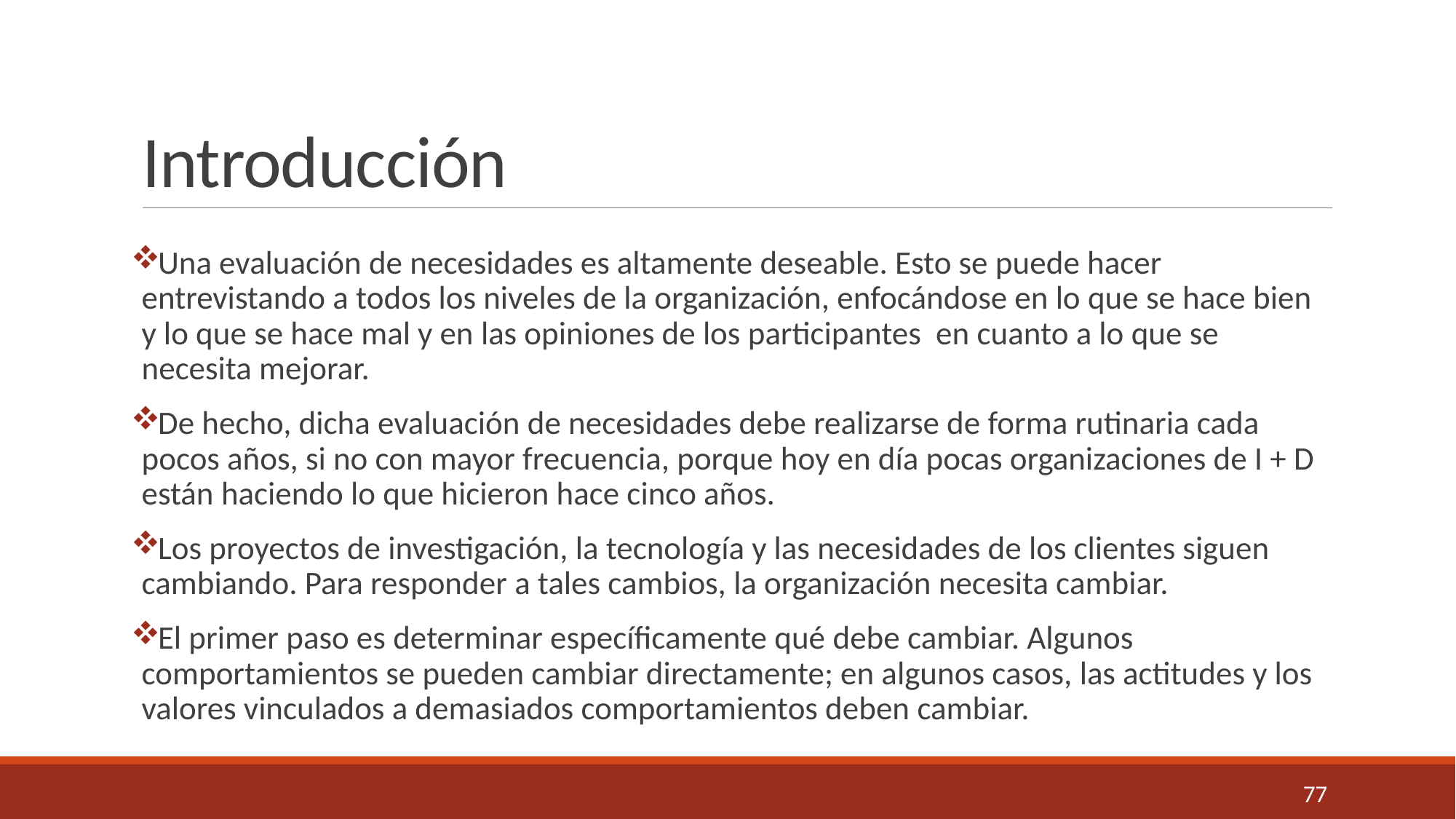

# Introducción
Una evaluación de necesidades es altamente deseable. Esto se puede hacer entrevistando a todos los niveles de la organización, enfocándose en lo que se hace bien y lo que se hace mal y en las opiniones de los participantes  en cuanto a lo que se necesita mejorar.
De hecho, dicha evaluación de necesidades debe realizarse de forma rutinaria cada pocos años, si no con mayor frecuencia, porque hoy en día pocas organizaciones de I + D están haciendo lo que hicieron hace cinco años.
Los proyectos de investigación, la tecnología y las necesidades de los clientes siguen cambiando. Para responder a tales cambios, la organización necesita cambiar.
El primer paso es determinar específicamente qué debe cambiar. Algunos comportamientos se pueden cambiar directamente; en algunos casos, las actitudes y los valores vinculados a demasiados comportamientos deben cambiar.
77